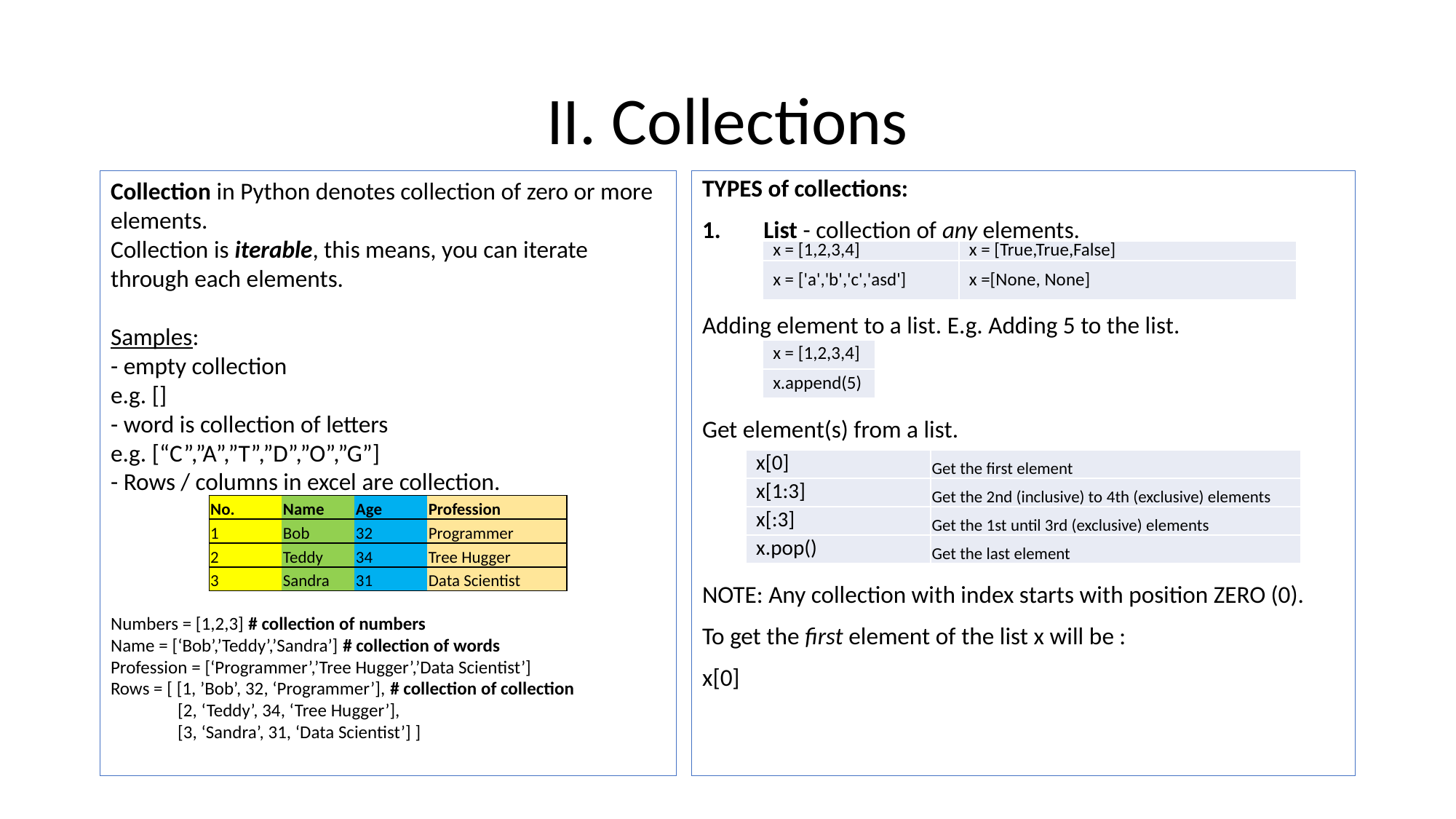

# II. Collections
TYPES of collections:
List - collection of any elements.

Adding element to a list. E.g. Adding 5 to the list.

Get element(s) from a list.

NOTE: Any collection with index starts with position ZERO (0).
To get the first element of the list x will be :
x[0]

Collection in Python denotes collection of zero or more elements.
Collection is iterable, this means, you can iterate through each elements.

Samples:
- empty collection
e.g. []
- word is collection of letters
e.g. [“C”,”A”,”T”,”D”,”O”,”G”]
- Rows / columns in excel are collection.

Numbers = [1,2,3] # collection of numbers
Name = [‘Bob’,’Teddy’,’Sandra’] # collection of words
Profession = [‘Programmer’,’Tree Hugger’,’Data Scientist’]
Rows = [ [1, ’Bob’, 32, ‘Programmer’], # collection of collection
                [2, ‘Teddy’, 34, ‘Tree Hugger’],
                [3, ‘Sandra’, 31, ‘Data Scientist’] ]

| x = [1,2,3,4] | x = [True,True,False] |
| --- | --- |
| x = ['a','b','c','asd'] | x =[None, None] |
| x = [1,2,3,4] |
| --- |
| x.append(5) |
| x[0] | Get the first element |
| --- | --- |
| x[1:3] | Get the 2nd (inclusive) to 4th (exclusive) elements |
| x[:3] | Get the 1st until 3rd (exclusive) elements |
| x.pop() | Get the last element |
| No. | Name | Age | Profession |
| --- | --- | --- | --- |
| 1 | Bob | 32 | Programmer |
| 2 | Teddy | 34 | Tree Hugger |
| 3 | Sandra | 31 | Data Scientist |